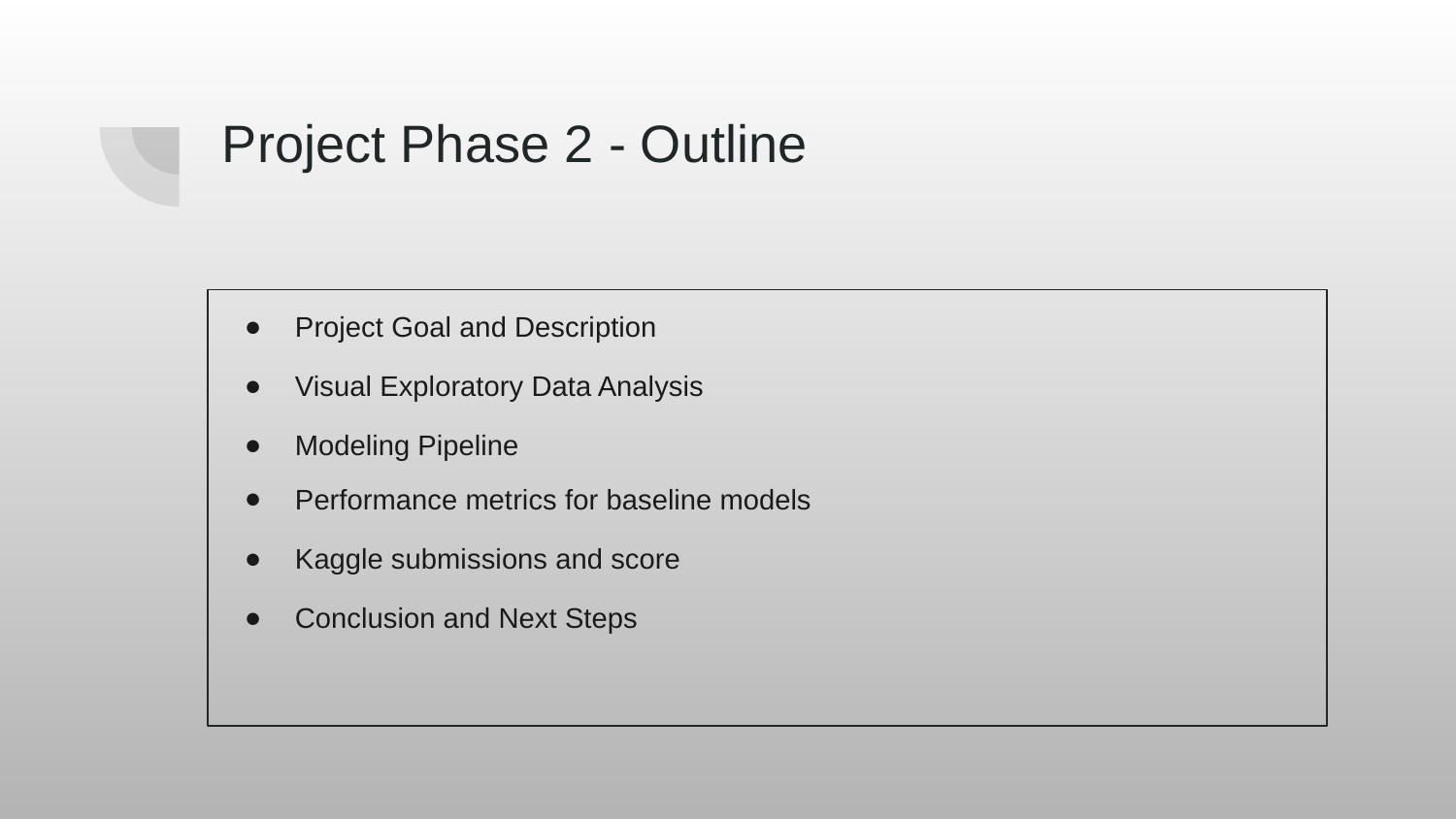

# Project Phase 2 - Outline
Project Goal and Description
Visual Exploratory Data Analysis
Modeling Pipeline
Performance metrics for baseline models
Kaggle submissions and score
Conclusion and Next Steps